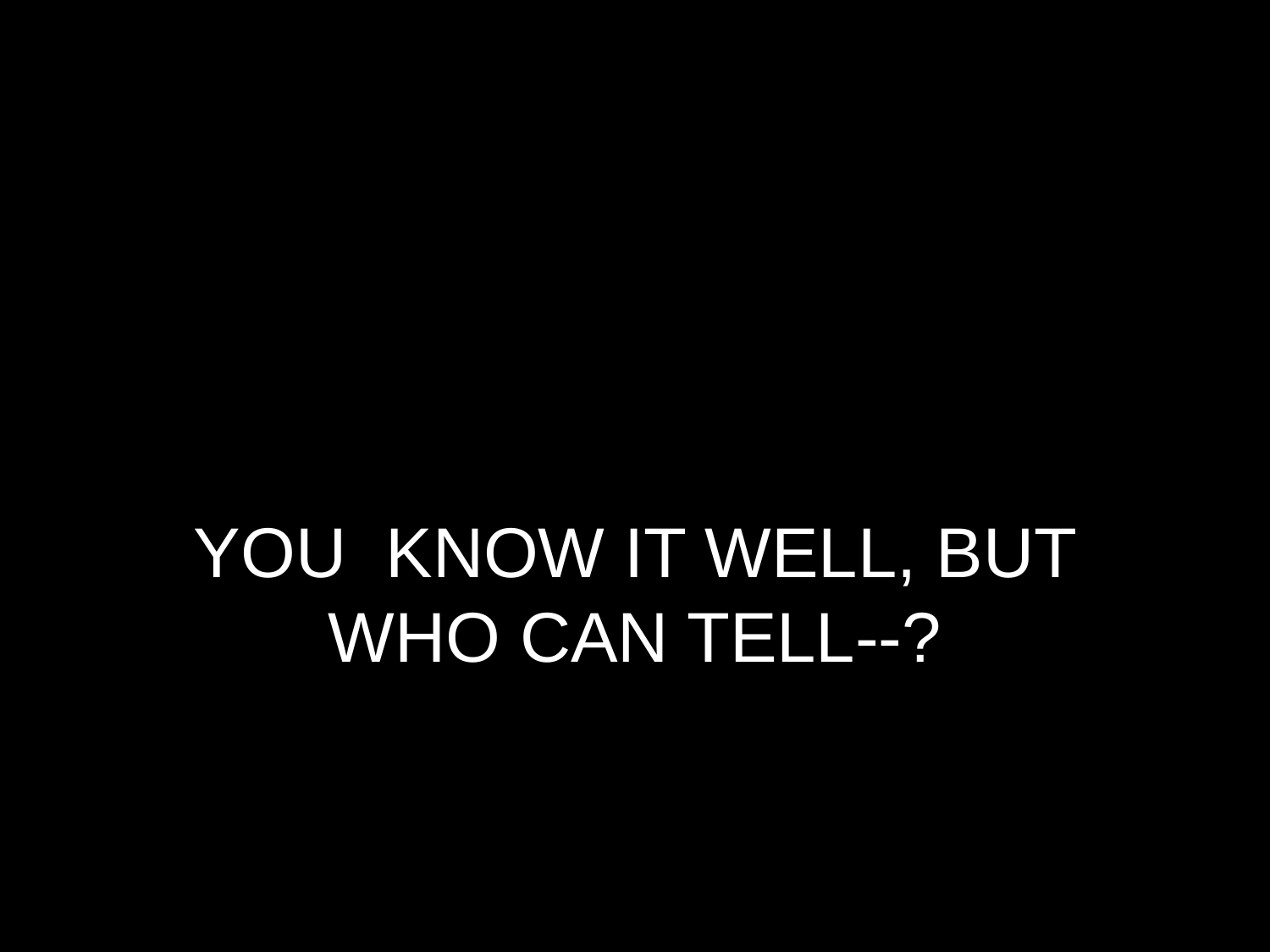

# YOU  KNOW IT WELL, BUT WHO CAN TELL--?